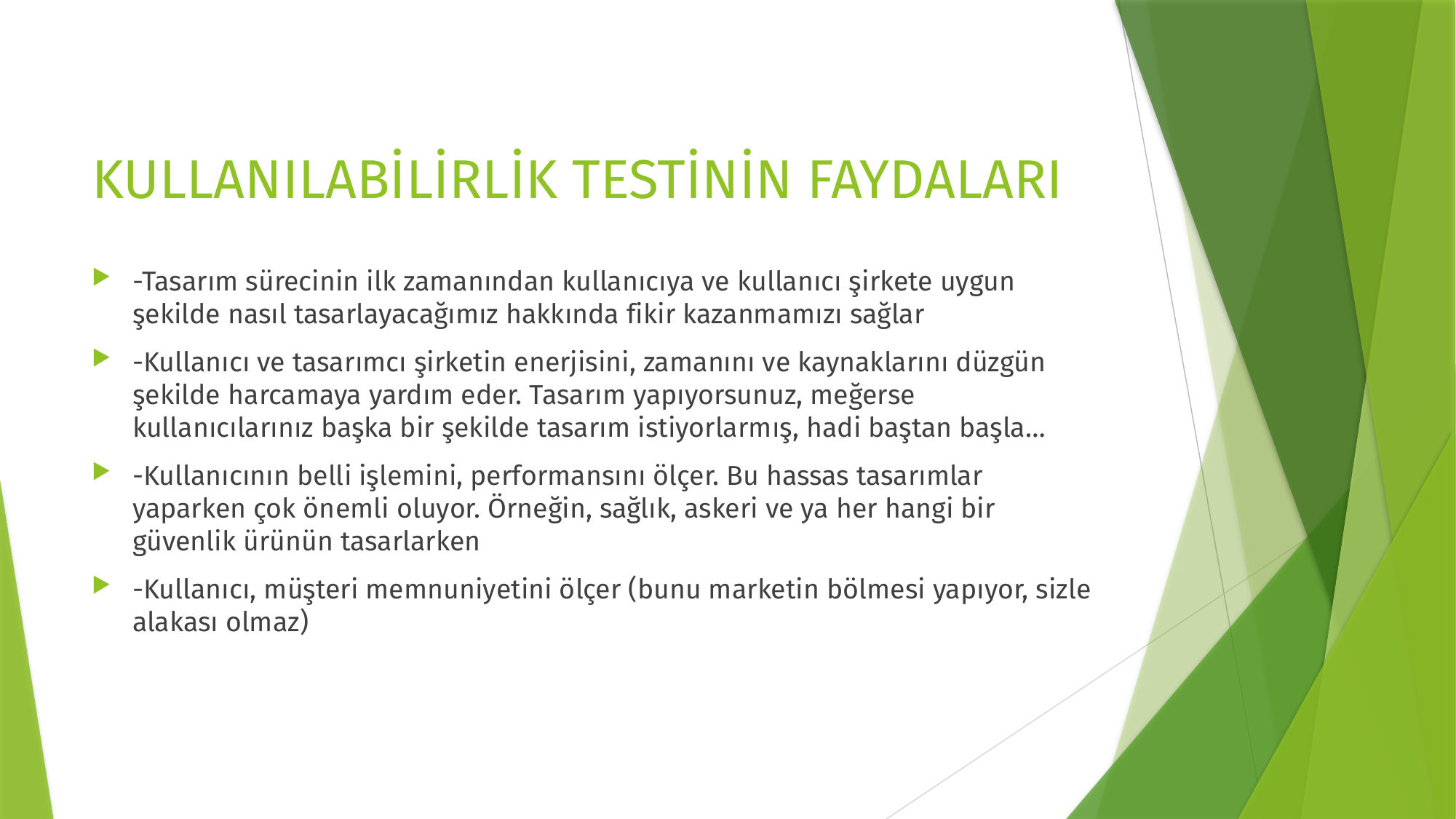

# KULLANILABİLİRLİK TESTİNİN FAYDALARI
-Tasarım sürecinin ilk zamanından kullanıcıya ve kullanıcı şirkete uygun şekilde nasıl tasarlayacağımız hakkında fikir kazanmamızı sağlar
-Kullanıcı ve tasarımcı şirketin enerjisini, zamanını ve kaynaklarını düzgün şekilde harcamaya yardım eder. Tasarım yapıyorsunuz, meğerse kullanıcılarınız başka bir şekilde tasarım istiyorlarmış, hadi baştan başla…
-Kullanıcının belli işlemini, performansını ölçer. Bu hassas tasarımlar yaparken çok önemli oluyor. Örneğin, sağlık, askeri ve ya her hangi bir güvenlik ürünün tasarlarken
-Kullanıcı, müşteri memnuniyetini ölçer (bunu marketin bölmesi yapıyor, sizle alakası olmaz)